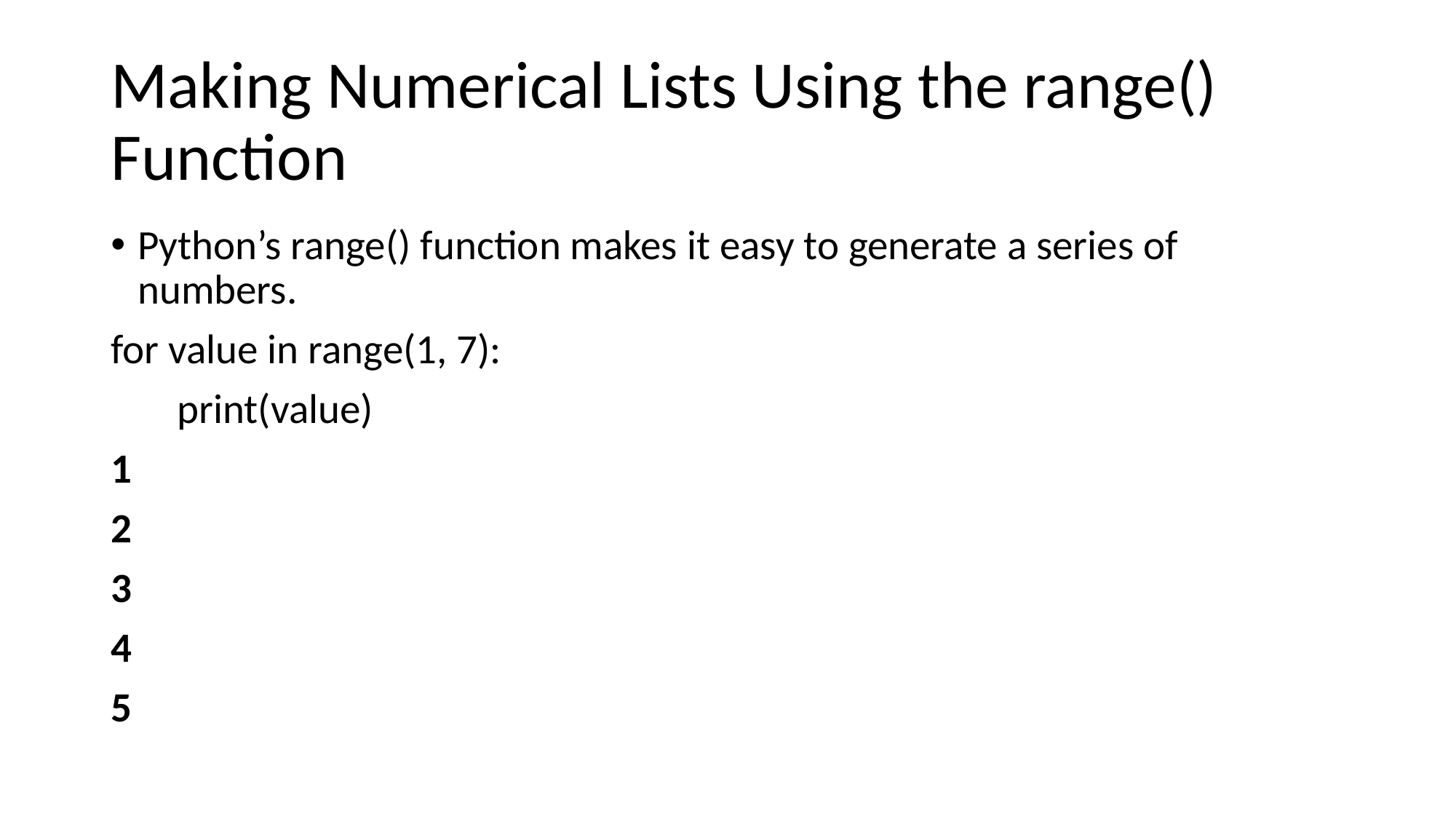

# Making Numerical Lists Using the range() Function
Python’s range() function makes it easy to generate a series of numbers.
for value in range(1, 7):
       print(value)
1
2
3
4
5